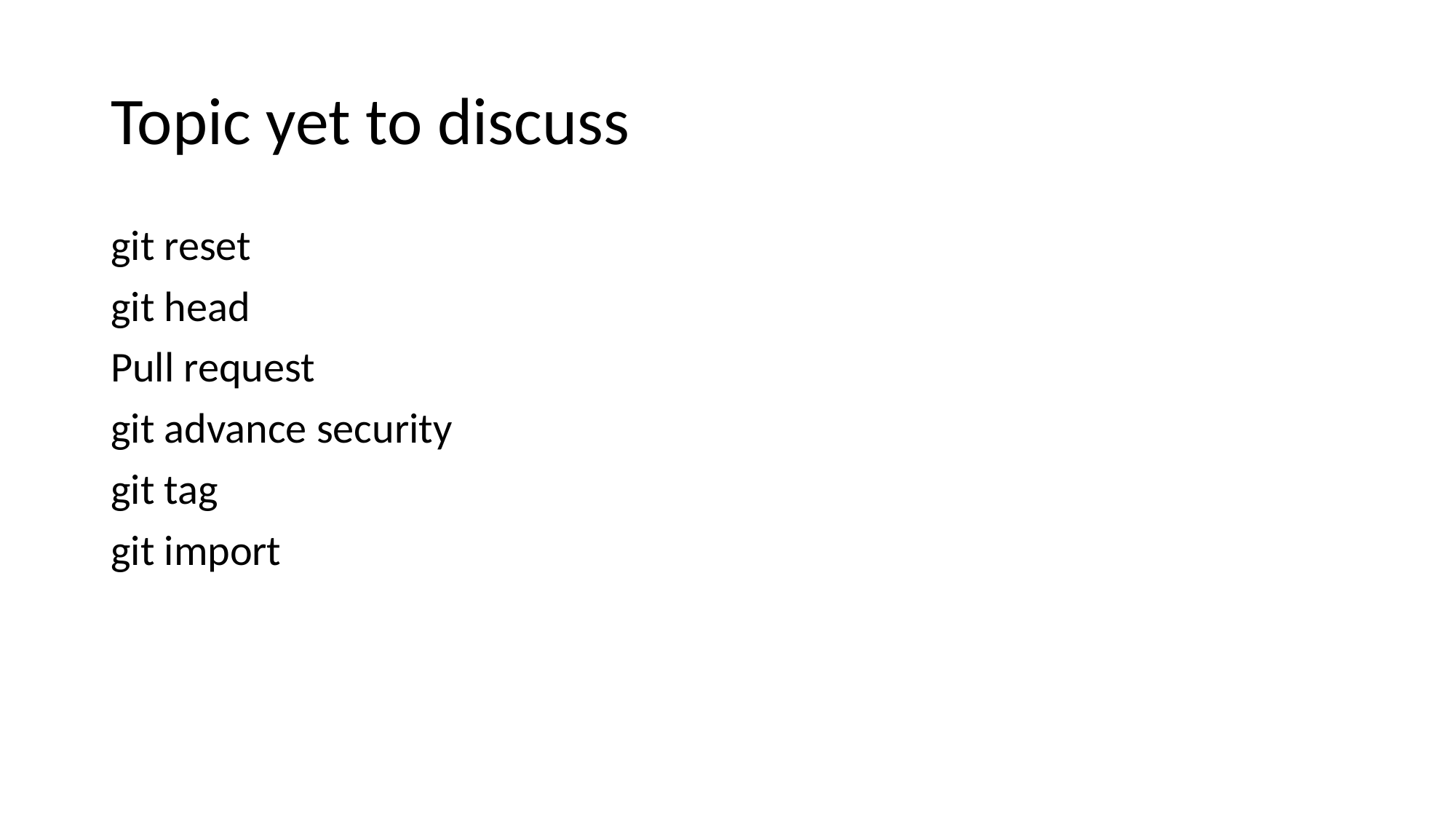

# Topic yet to discuss
git reset
git head
Pull request
git advance security
git tag
git import